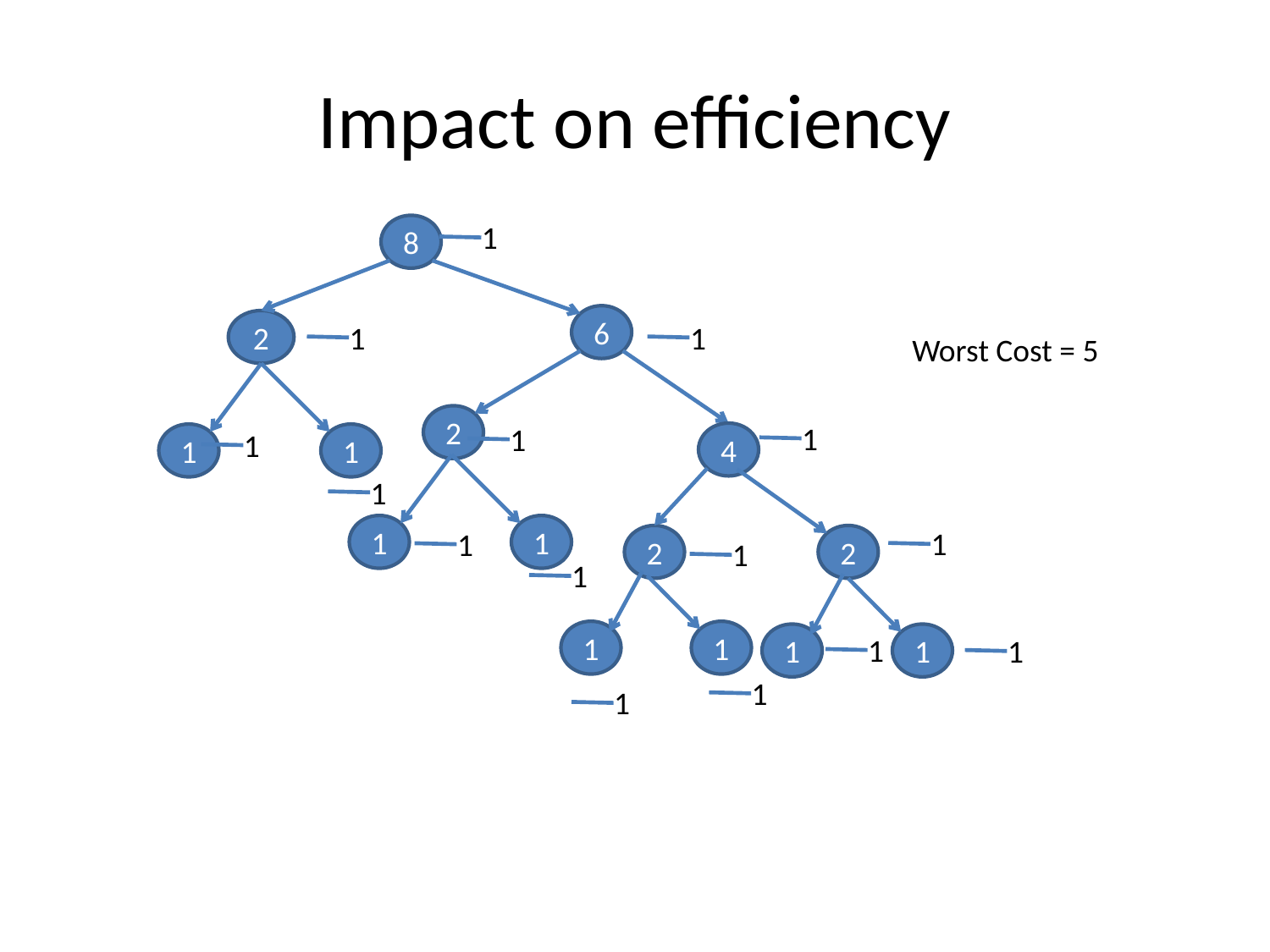

# Impact on efficiency
1
8
6
2
1
1
1
1
2
1
1
1
4
2
2
1
1
1
1
1
1
1
1
1
1
1
1
1
1
1
Worst Cost = 5